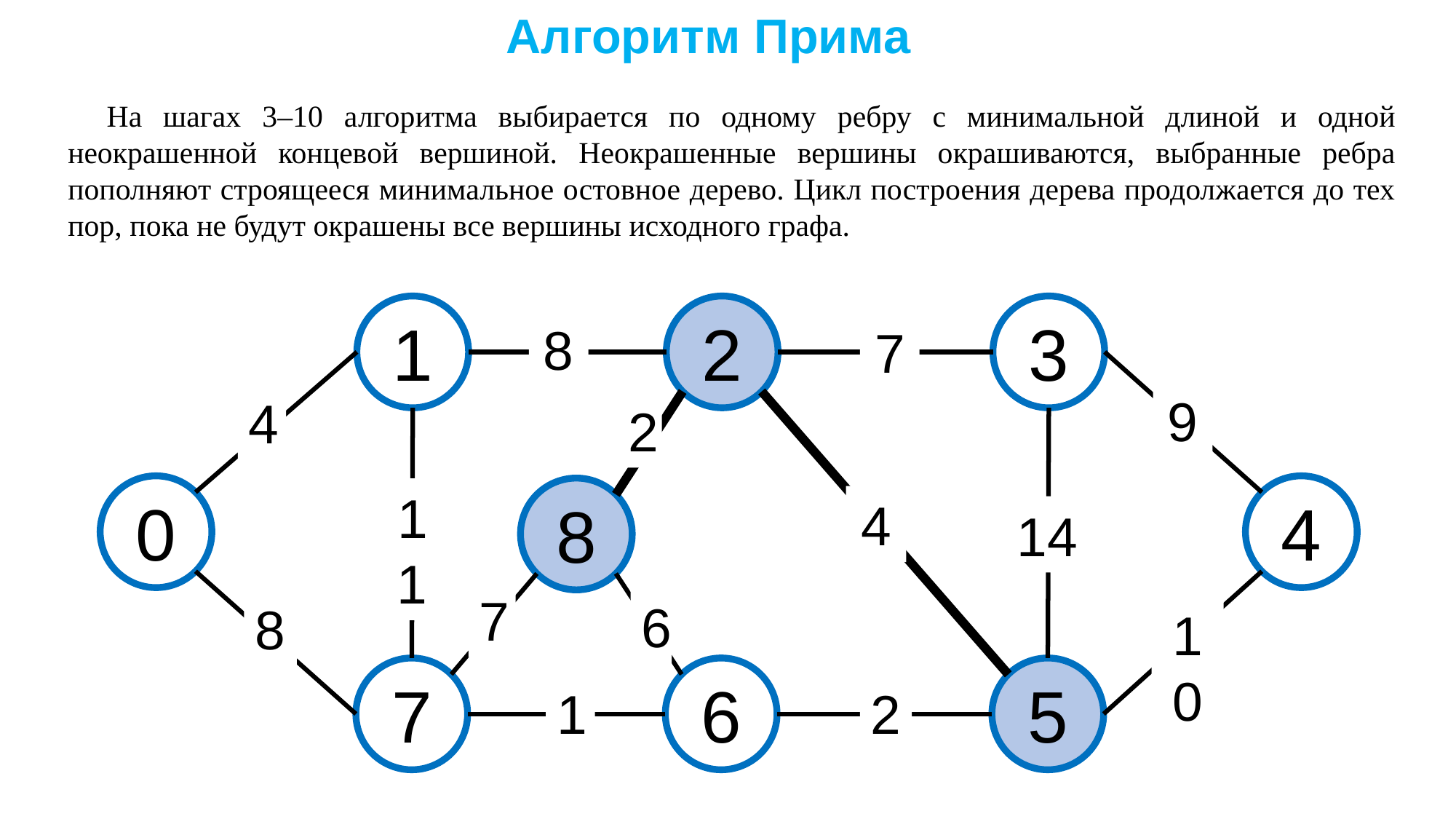

Алгоритм Прима
На шагах 3–10 алгоритма выбирается по одному ребру с минимальной длиной и одной неокрашенной концевой вершиной. Неокрашенные вершины окрашиваются, выбранные ребра пополняют строящееся минимальное остовное дерево. Цикл построения дерева продолжается до тех пор, пока не будут окрашены все вершины исходного графа.
1
2
3
8
7
9
4
2
0
4
8
11
4
14
7
6
8
10
7
6
5
1
2